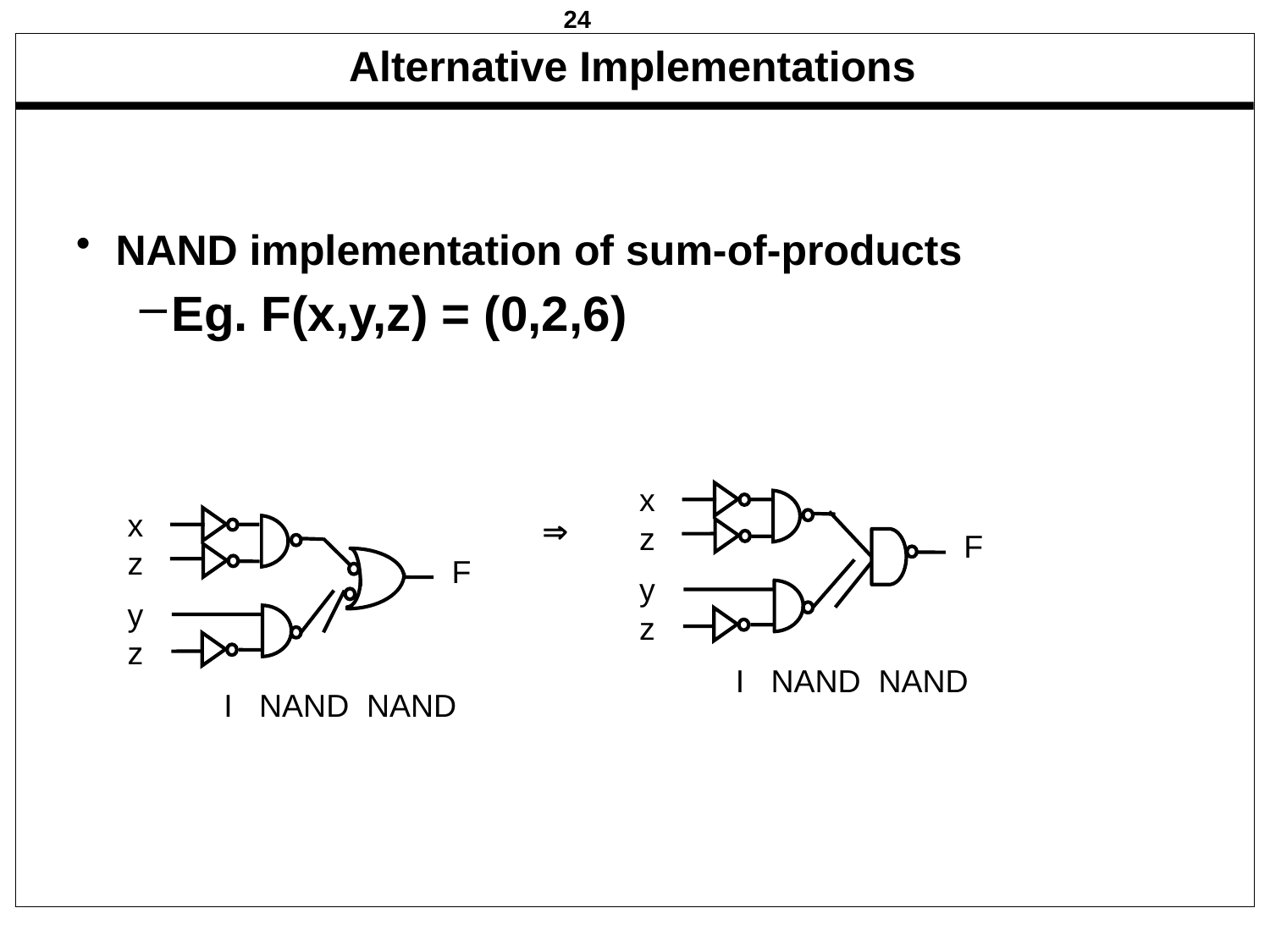

# Alternative Implementations
NAND implementation of sum-of-products
Eg. F(x,y,z) = (0,2,6)

x

x

⇒

z

F

z

F

y

y

z

z

I   NAND  NAND
I   NAND  NAND